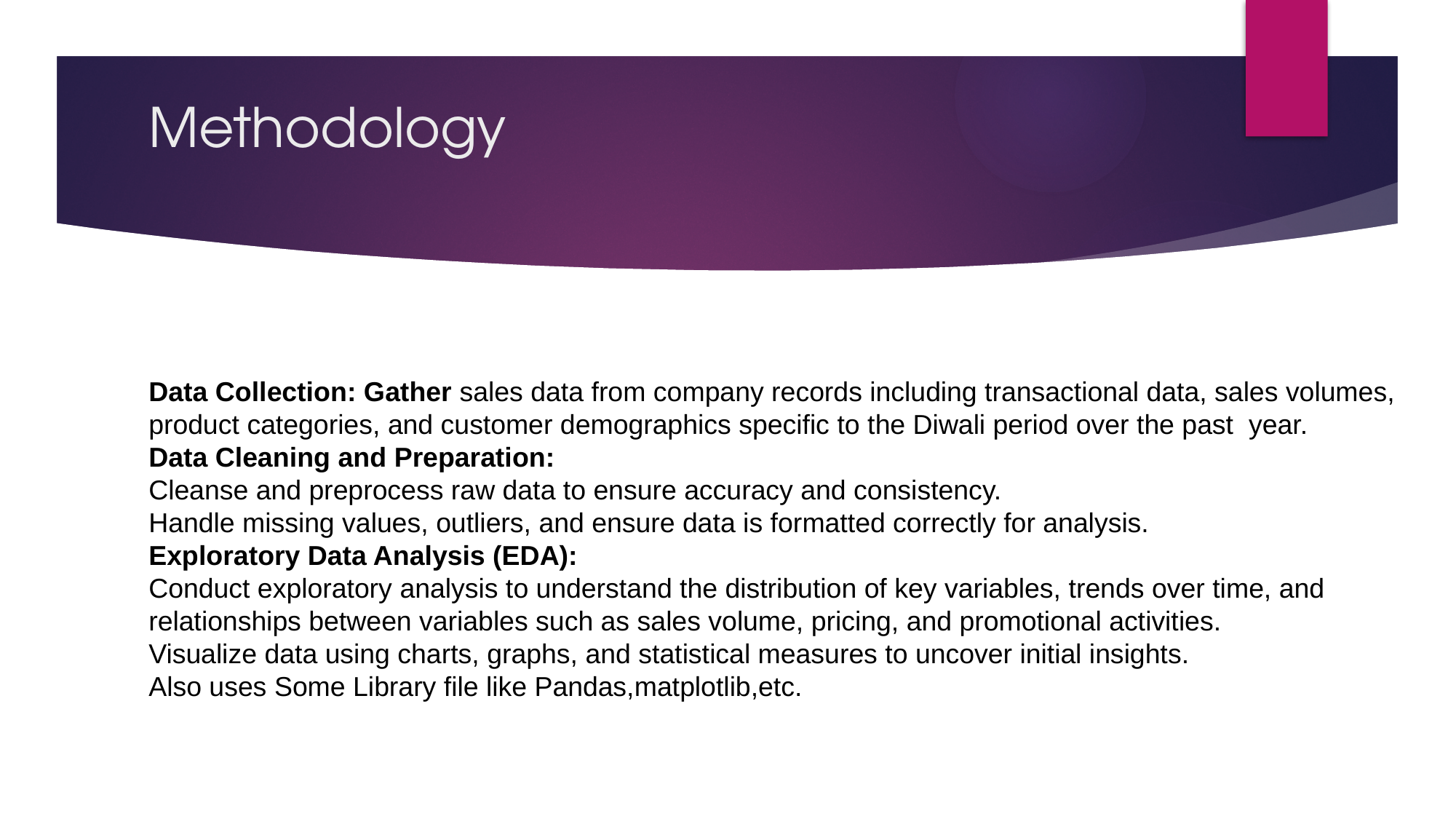

# Methodology
Data Collection: Gather sales data from company records including transactional data, sales volumes, product categories, and customer demographics specific to the Diwali period over the past  year.
Data Cleaning and Preparation:
Cleanse and preprocess raw data to ensure accuracy and consistency.
Handle missing values, outliers, and ensure data is formatted correctly for analysis.
Exploratory Data Analysis (EDA):
Conduct exploratory analysis to understand the distribution of key variables, trends over time, and relationships between variables such as sales volume, pricing, and promotional activities.
Visualize data using charts, graphs, and statistical measures to uncover initial insights.
Also uses Some Library file like Pandas,matplotlib,etc.